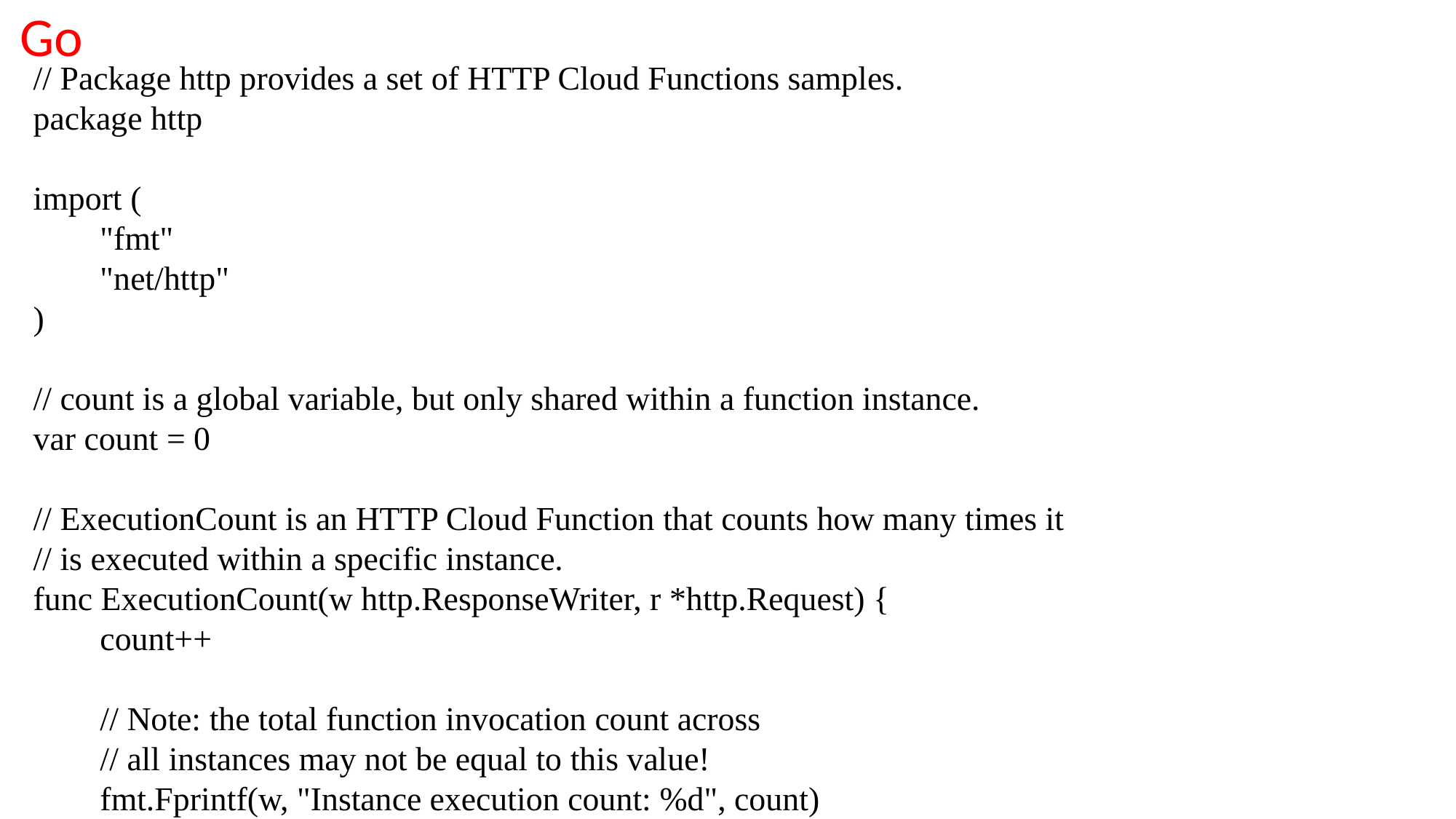

# Go
// Package http provides a set of HTTP Cloud Functions samples.
package http
import (
        "fmt"
        "net/http"
)
// count is a global variable, but only shared within a function instance.
var count = 0
// ExecutionCount is an HTTP Cloud Function that counts how many times it
// is executed within a specific instance.
func ExecutionCount(w http.ResponseWriter, r *http.Request) {
        count++
        // Note: the total function invocation count across
        // all instances may not be equal to this value!
        fmt.Fprintf(w, "Instance execution count: %d", count)
}